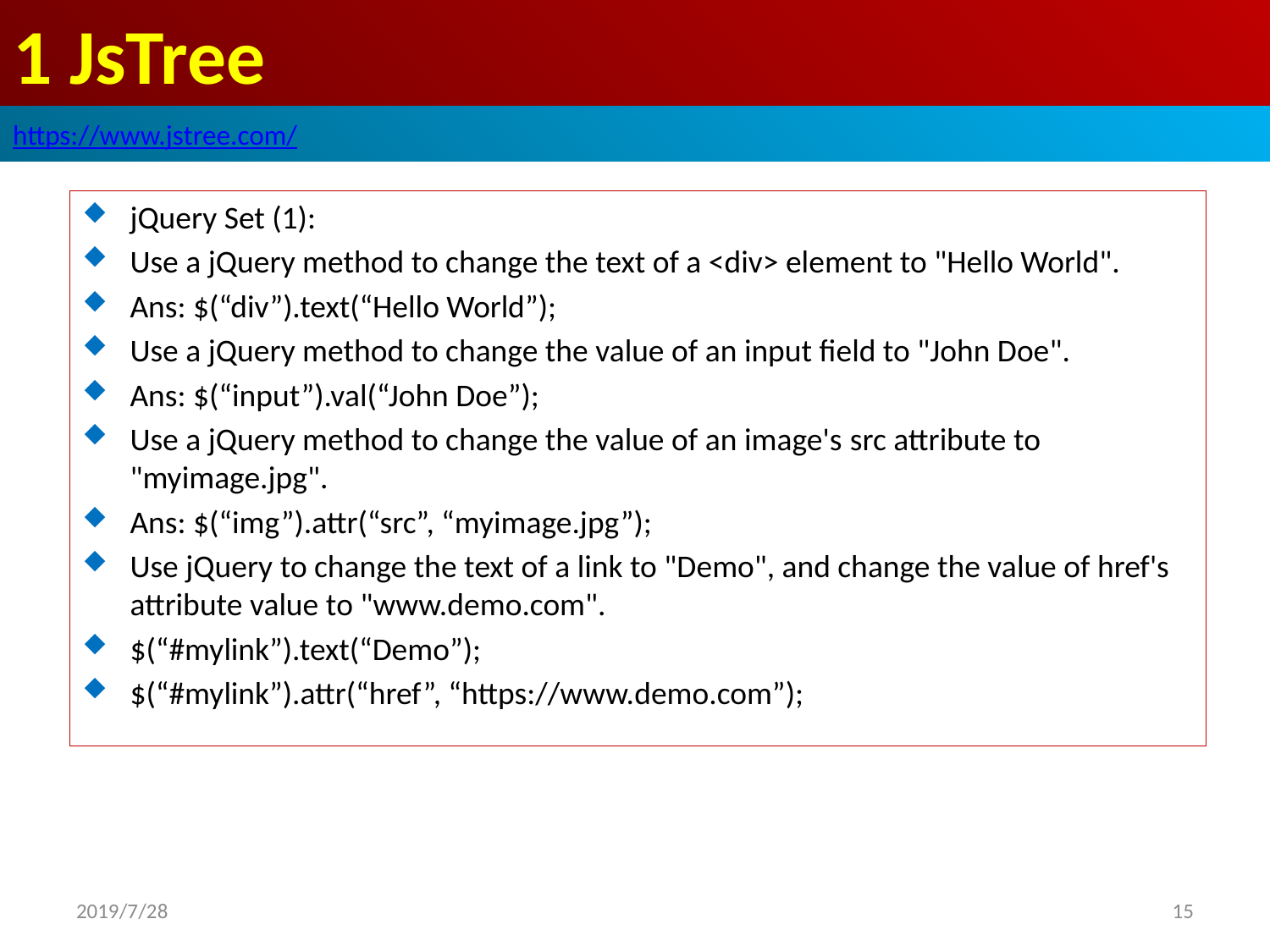

# 1 JsTree
https://www.jstree.com/
jQuery Set (1):
Use a jQuery method to change the text of a <div> element to "Hello World".
Ans: $(“div”).text(“Hello World”);
Use a jQuery method to change the value of an input field to "John Doe".
Ans: $(“input”).val(“John Doe”);
Use a jQuery method to change the value of an image's src attribute to "myimage.jpg".
Ans: $(“img”).attr(“src”, “myimage.jpg”);
Use jQuery to change the text of a link to "Demo", and change the value of href's attribute value to "www.demo.com".
$(“#mylink”).text(“Demo”);
$(“#mylink”).attr(“href”, “https://www.demo.com”);

2019/7/28
15